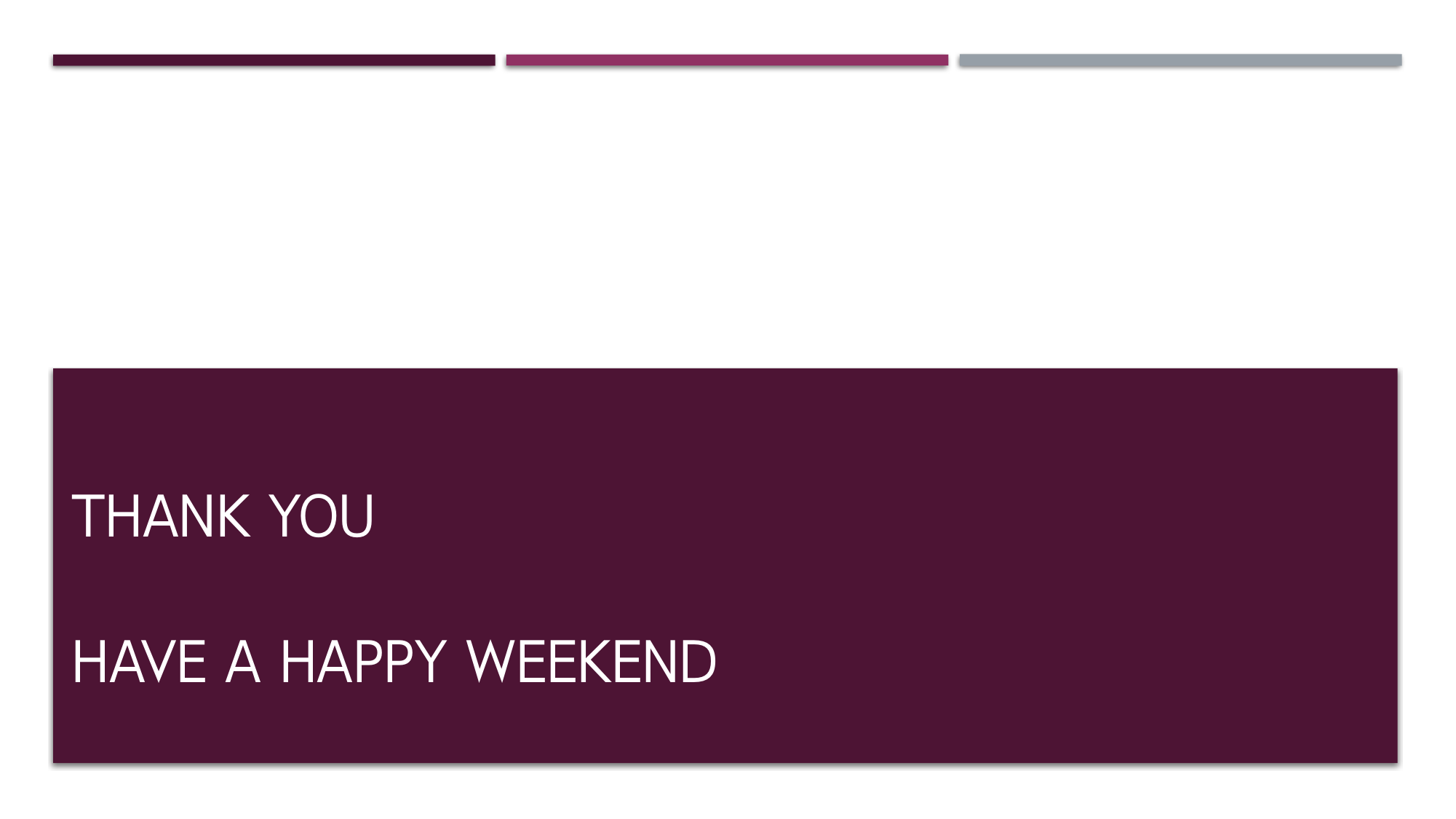

# Thank you Have a happy weekend